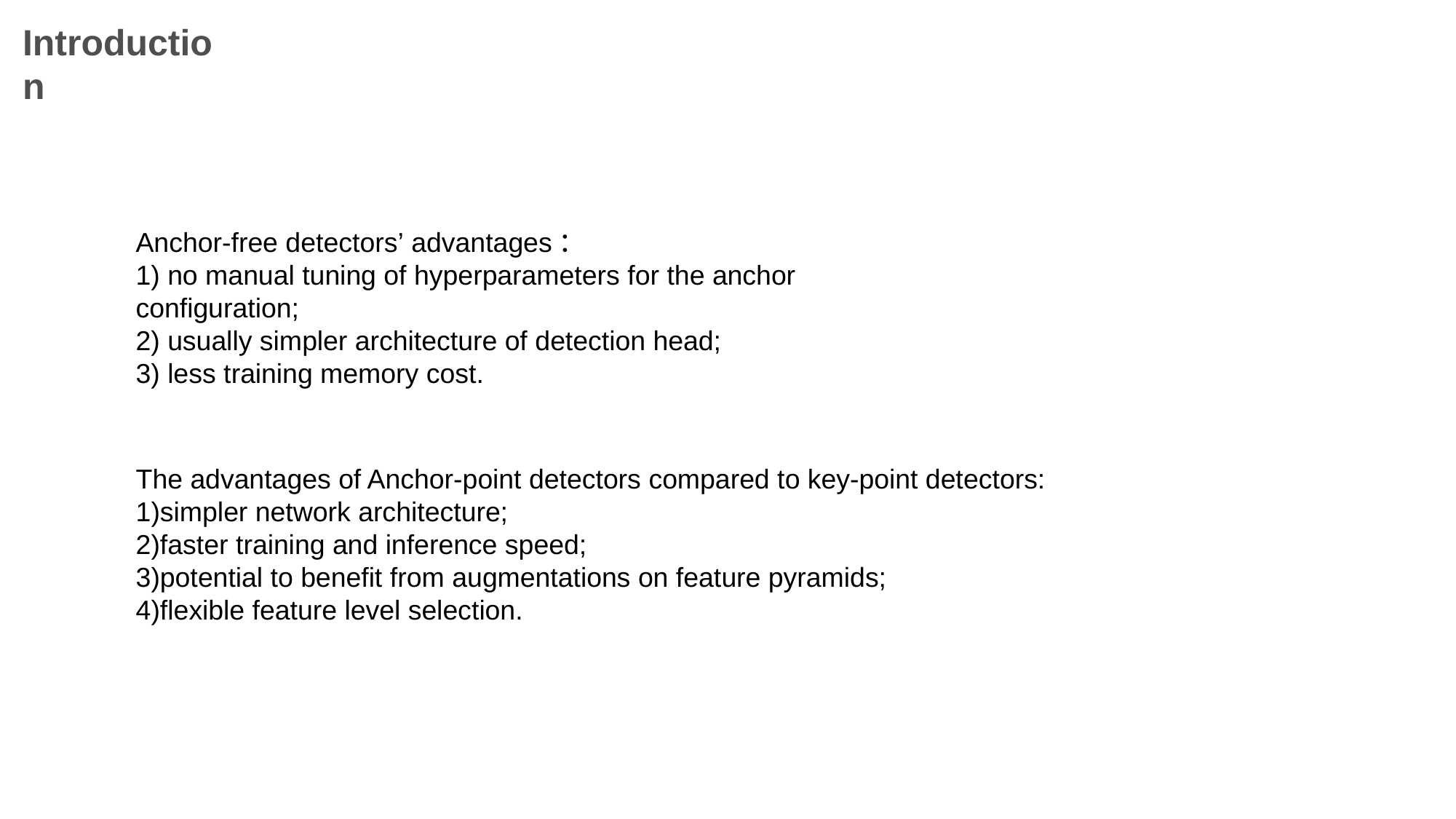

Introduction
Anchor-free detectors’ advantages：
1) no manual tuning of hyperparameters for the anchor configuration;
2) usually simpler architecture of detection head;
3) less training memory cost.
The advantages of Anchor-point detectors compared to key-point detectors:
simpler network architecture;
faster training and inference speed;
potential to benefit from augmentations on feature pyramids;
flexible feature level selection.